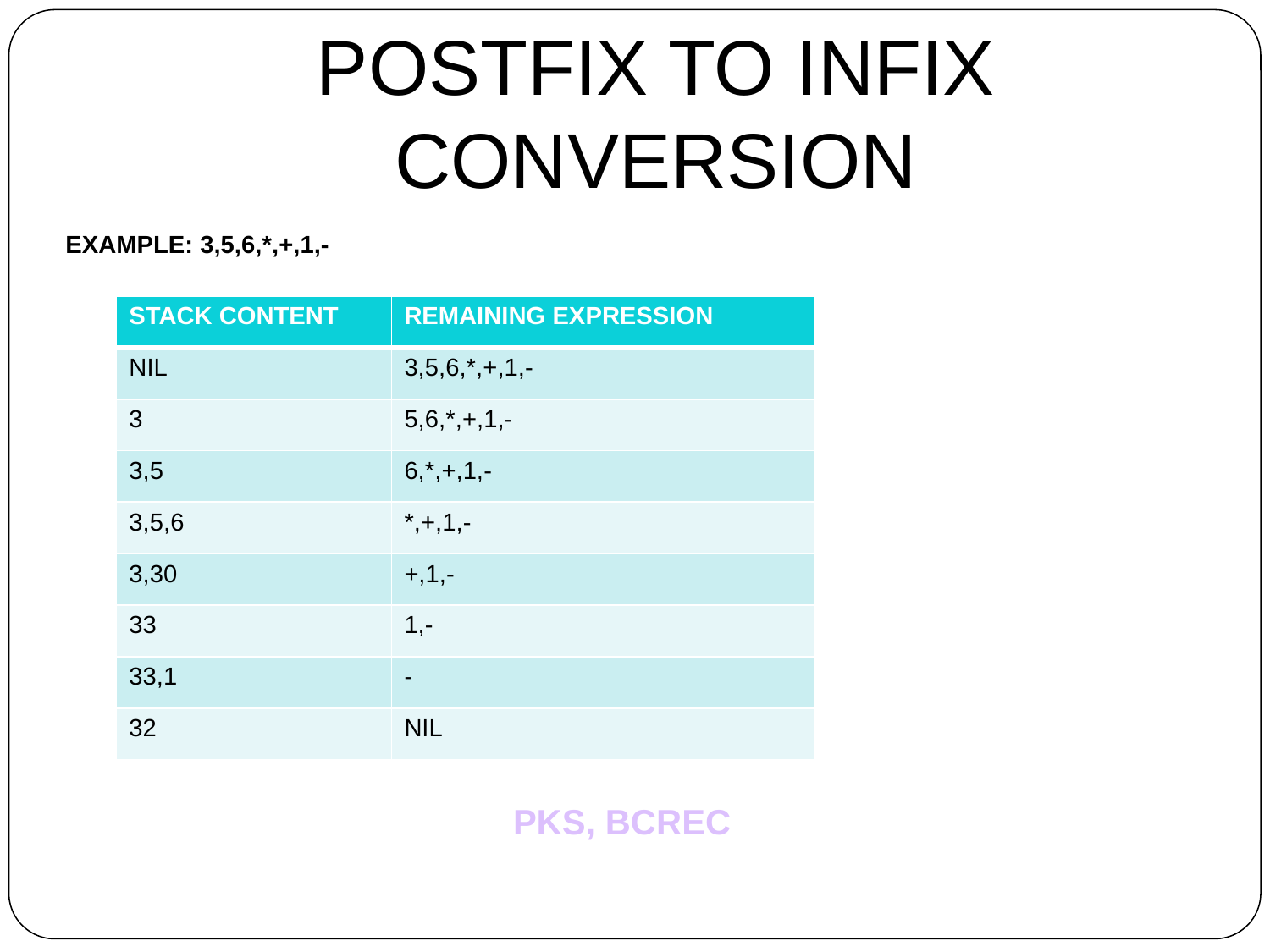

POSTFIX TO INFIX CONVERSION
EXAMPLE: 3,5,6,*,+,1,-

| STACK CONTENT | REMAINING EXPRESSION |
| --- | --- |
| NIL | 3,5,6,\*,+,1,- |
| 3 | 5,6,\*,+,1,- |
| 3,5 | 6,\*,+,1,- |
| 3,5,6 | \*,+,1,- |
| 3,30 | +,1,- |
| 33 | 1,- |
| 33,1 | - |
| 32 | NIL |